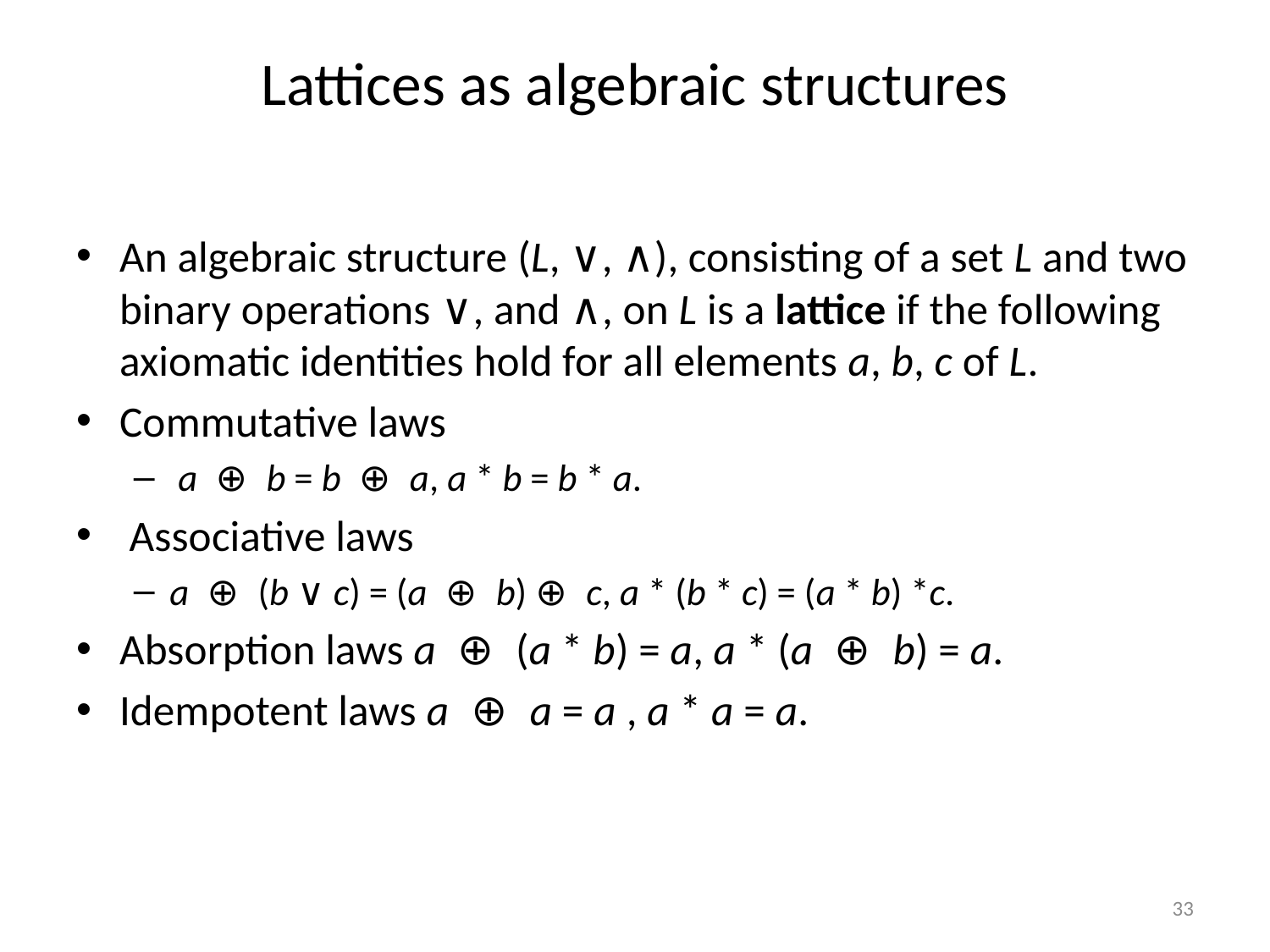

# Lattices as algebraic structures
An algebraic structure (L, ∨, ∧), consisting of a set L and two binary operations ∨, and ∧, on L is a lattice if the following axiomatic identities hold for all elements a, b, c of L.
Commutative laws
 a  ⊕  b = b  ⊕  a, a * b = b * a.
 Associative laws
a  ⊕  (b ∨ c) = (a  ⊕  b) ⊕  c, a * (b * c) = (a * b) *c.
Absorption laws a  ⊕  (a * b) = a, a * (a  ⊕  b) = a.
Idempotent laws a  ⊕  a = a , a * a = a.
33